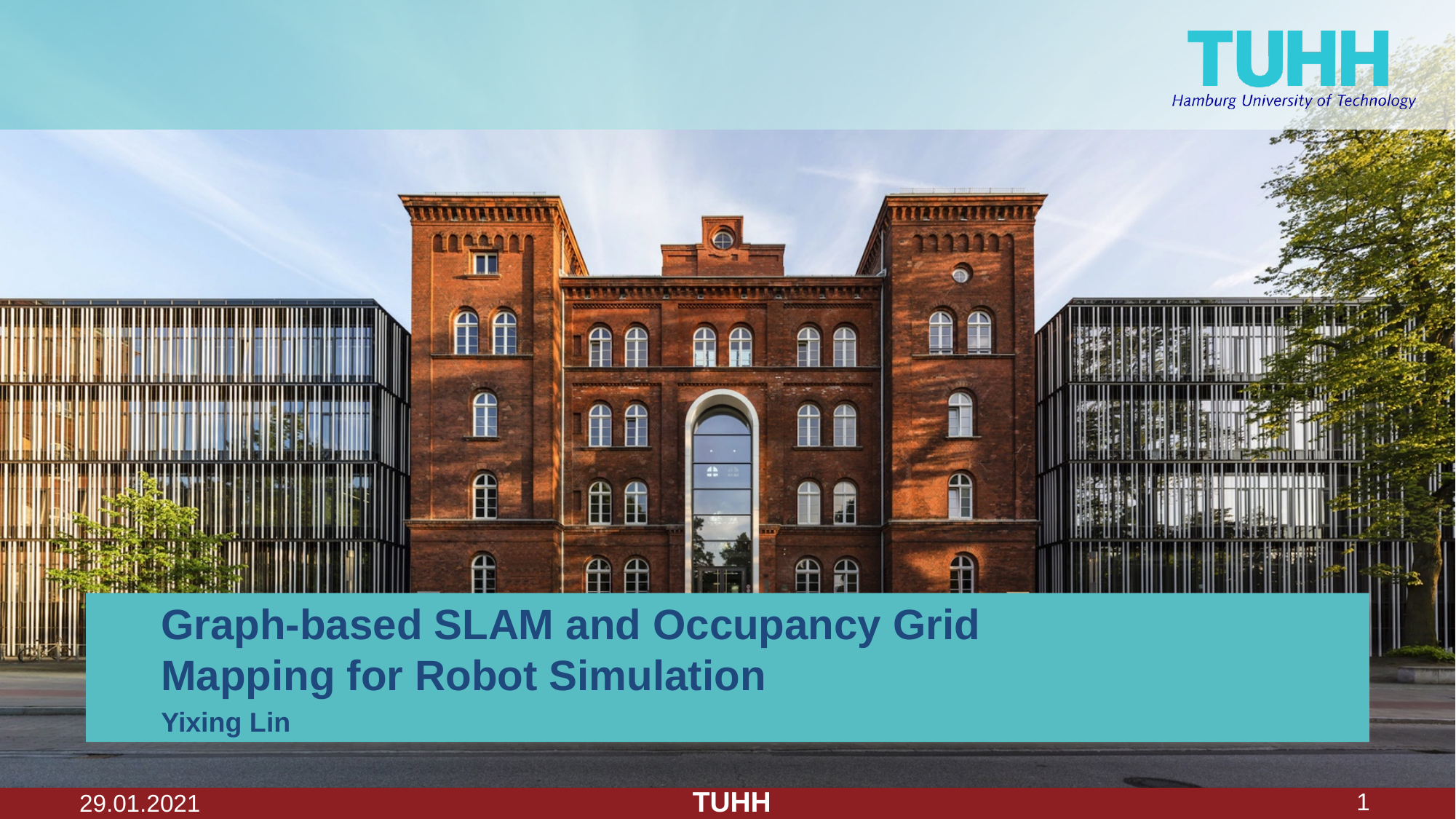

Graph-based SLAM and Occupancy Grid Mapping for Robot Simulation
Yixing Lin